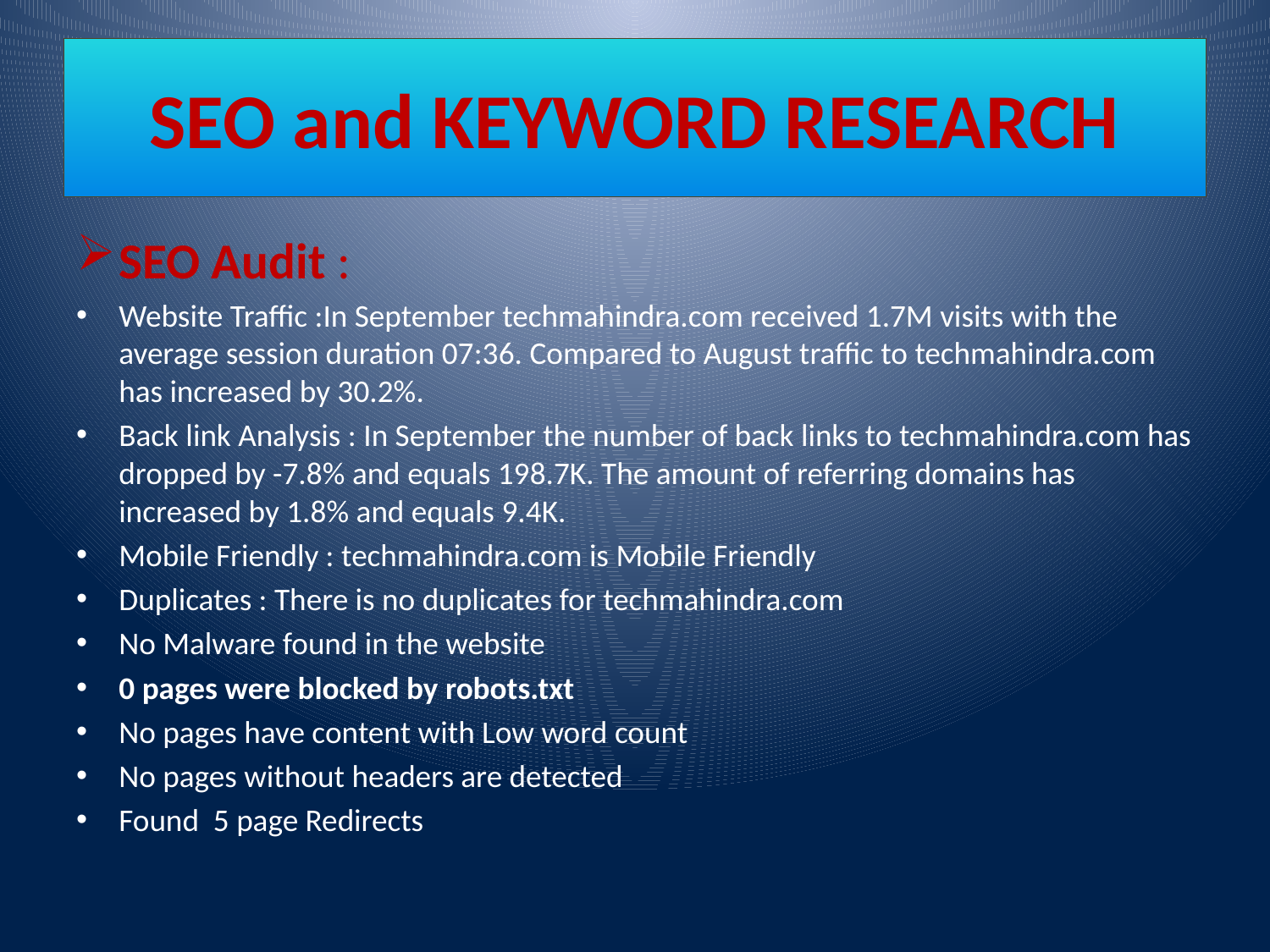

# SEO and KEYWORD RESEARCH
SEO Audit :
Website Traffic :In September techmahindra.com received 1.7M visits with the average session duration 07:36. Compared to August traffic to techmahindra.com has increased by 30.2%.
Back link Analysis : In September the number of back links to techmahindra.com has dropped by -7.8% and equals 198.7K. The amount of referring domains has increased by 1.8% and equals 9.4K.
Mobile Friendly : techmahindra.com is Mobile Friendly
Duplicates : There is no duplicates for techmahindra.com
No Malware found in the website
0 pages were blocked by robots.txt
No pages have content with Low word count
No pages without headers are detected
Found  5 page Redirects